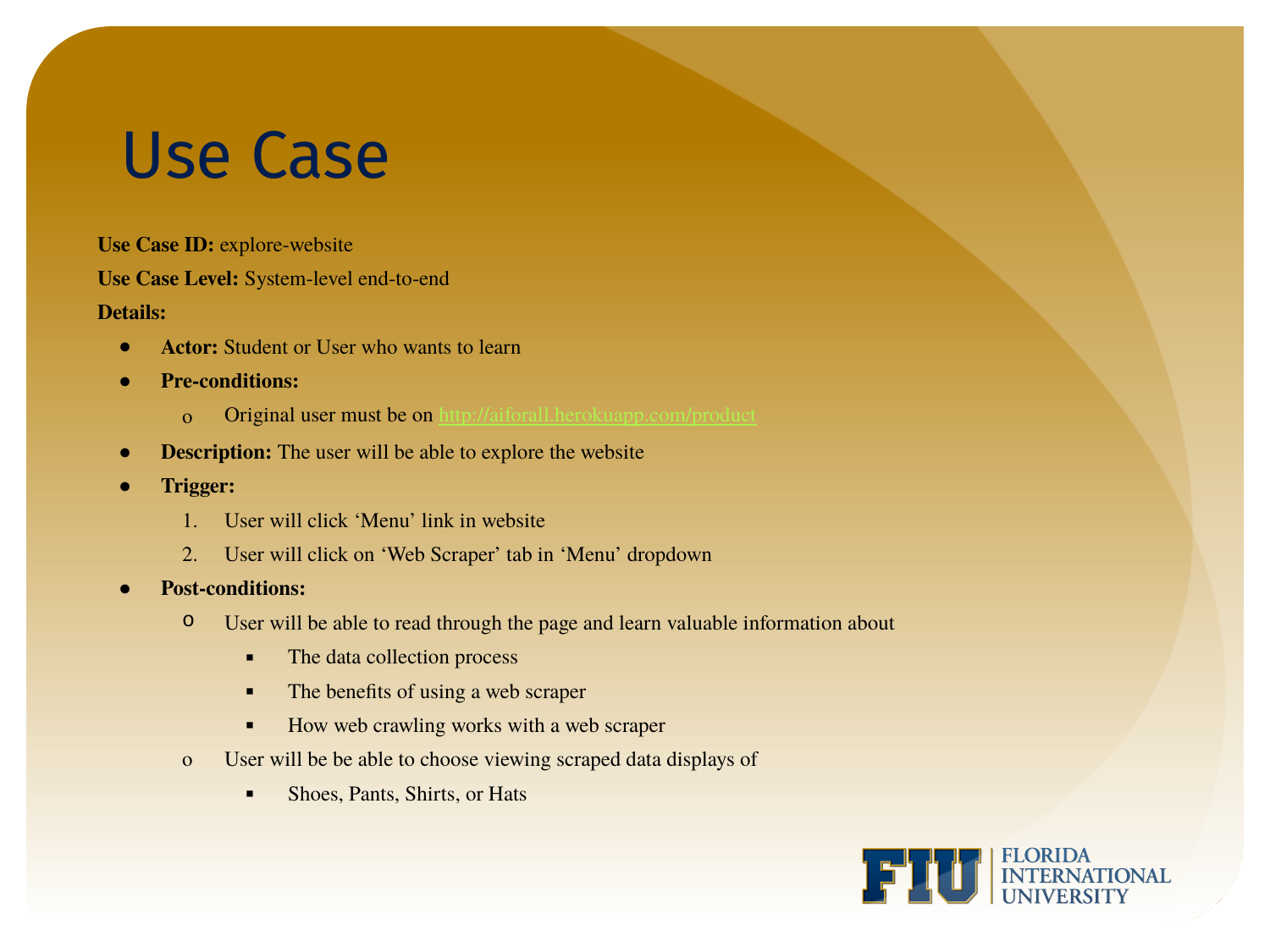

# Use Case
Use Case ID: explore-website
Use Case Level: System-level end-to-end
Details:
Actor: Student or User who wants to learn
Pre-conditions:
Original user must be on http://aiforall.herokuapp.com/product
Description: The user will be able to explore the website
Trigger:
User will click ‘Menu’ link in website
User will click on ‘Web Scraper’ tab in ‘Menu’ dropdown
Post-conditions:
User will be able to read through the page and learn valuable information about
The data collection process
The benefits of using a web scraper
How web crawling works with a web scraper
User will be be able to choose viewing scraped data displays of
Shoes, Pants, Shirts, or Hats